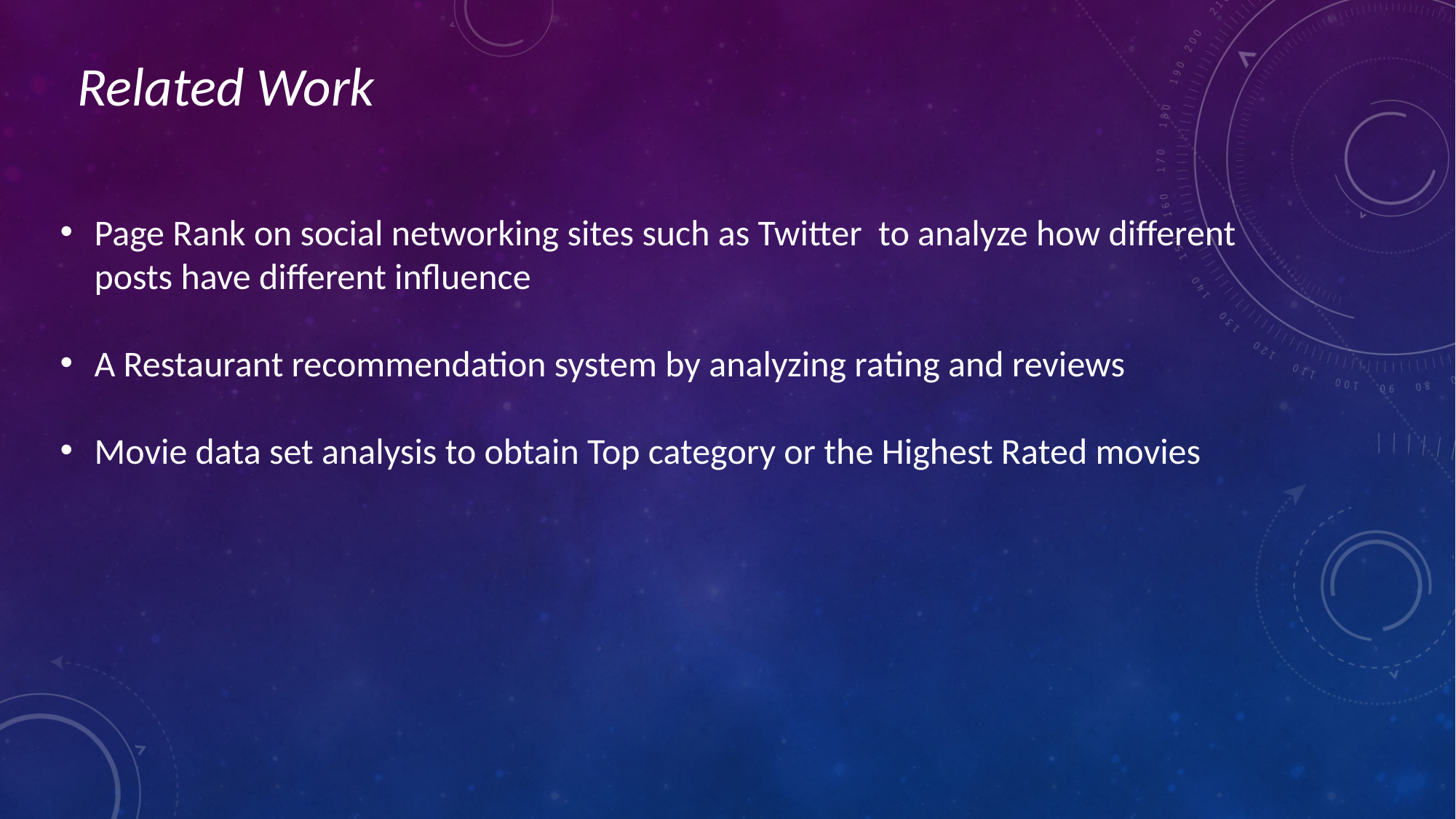

# Related Work
Page Rank on social networking sites such as Twitter  to analyze how different posts have different influence

A Restaurant recommendation system by analyzing rating and reviews

Movie data set analysis to obtain Top category or the Highest Rated movies